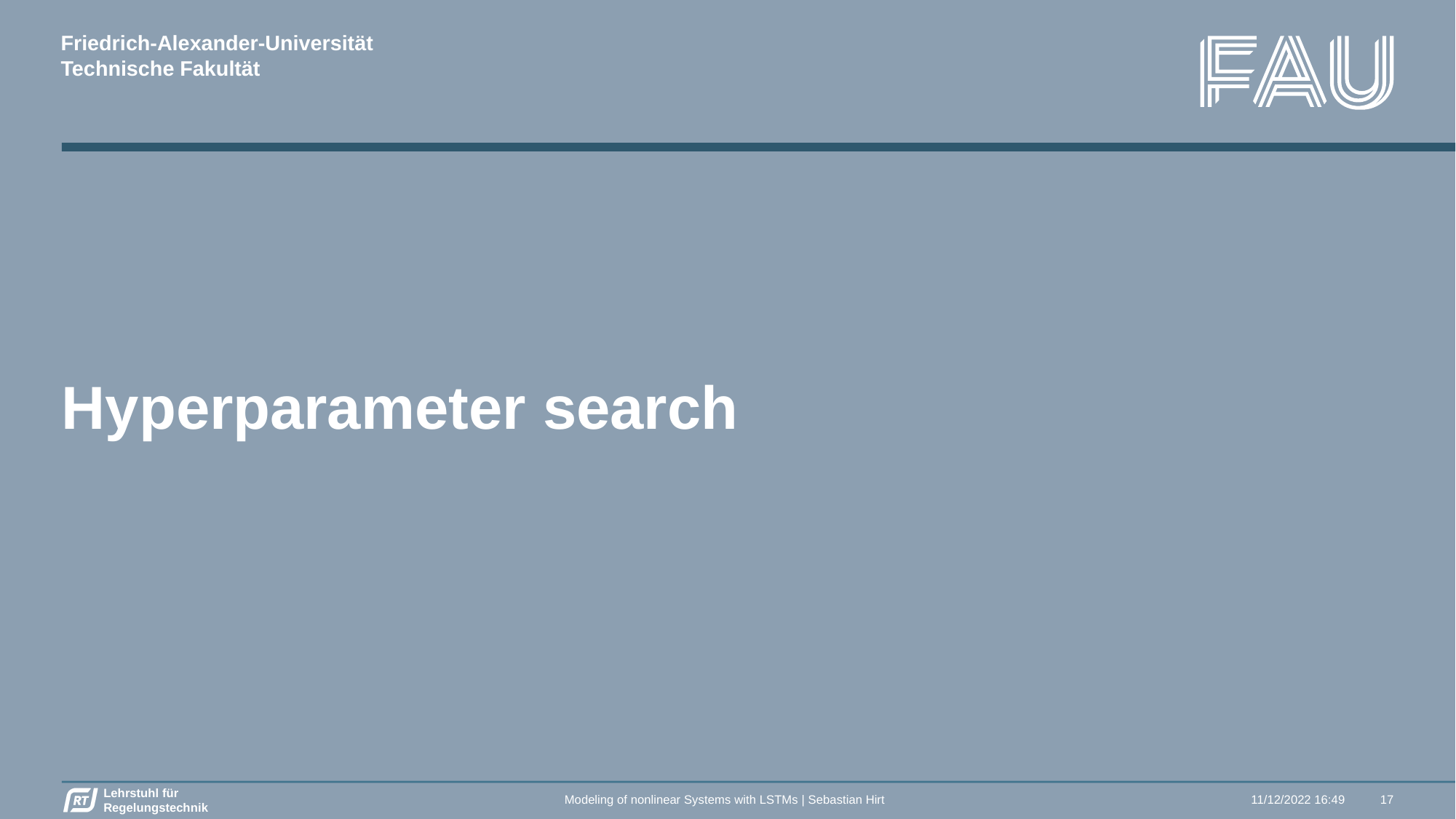

# Hyperparameter search
Modeling of nonlinear Systems with LSTMs | Sebastian Hirt
11/12/2022 16:49
17